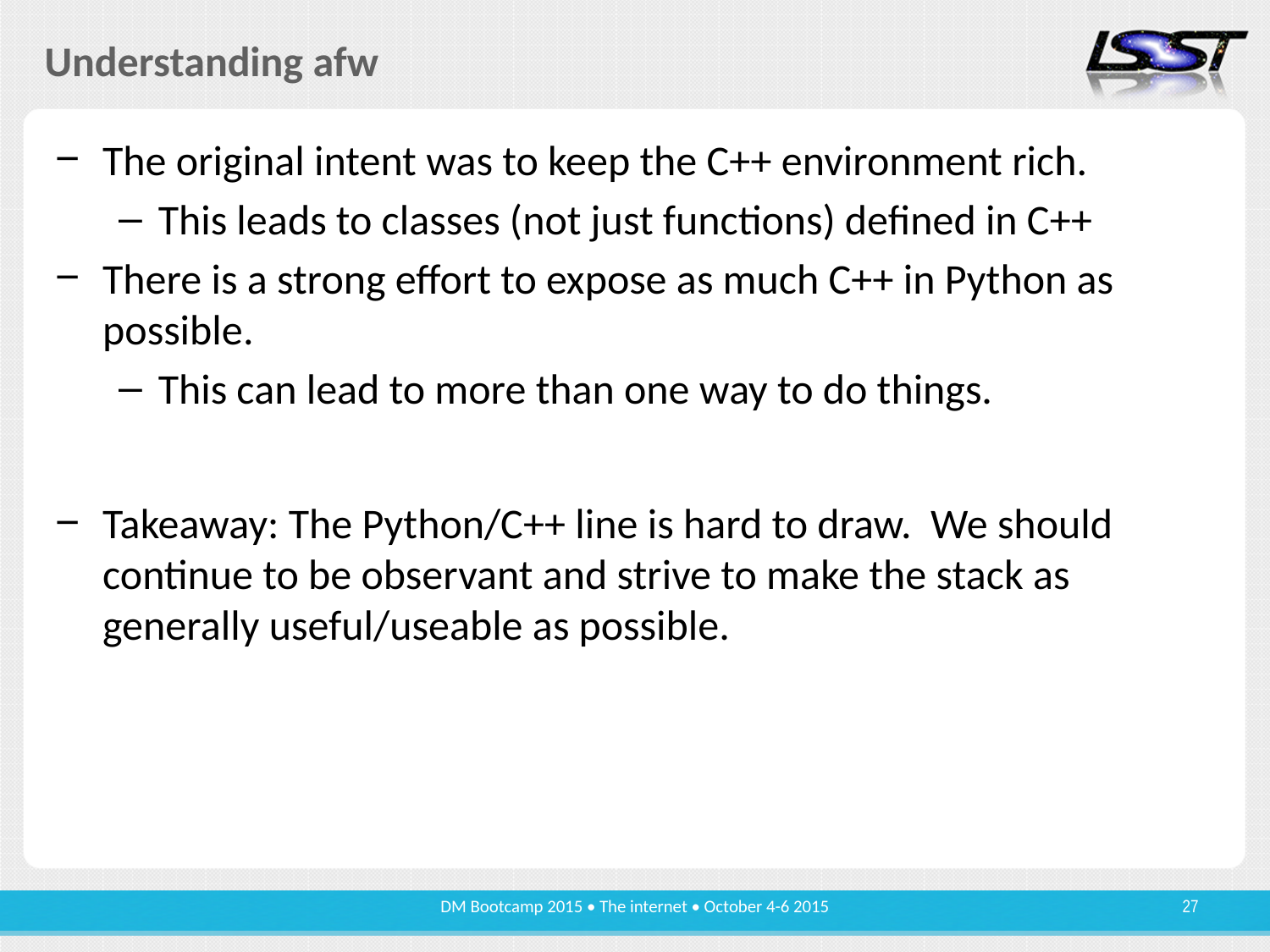

# Understanding afw
The original intent was to keep the C++ environment rich.
This leads to classes (not just functions) defined in C++
There is a strong effort to expose as much C++ in Python as possible.
This can lead to more than one way to do things.

Takeaway: The Python/C++ line is hard to draw.  We should continue to be observant and strive to make the stack as generally useful/useable as possible.